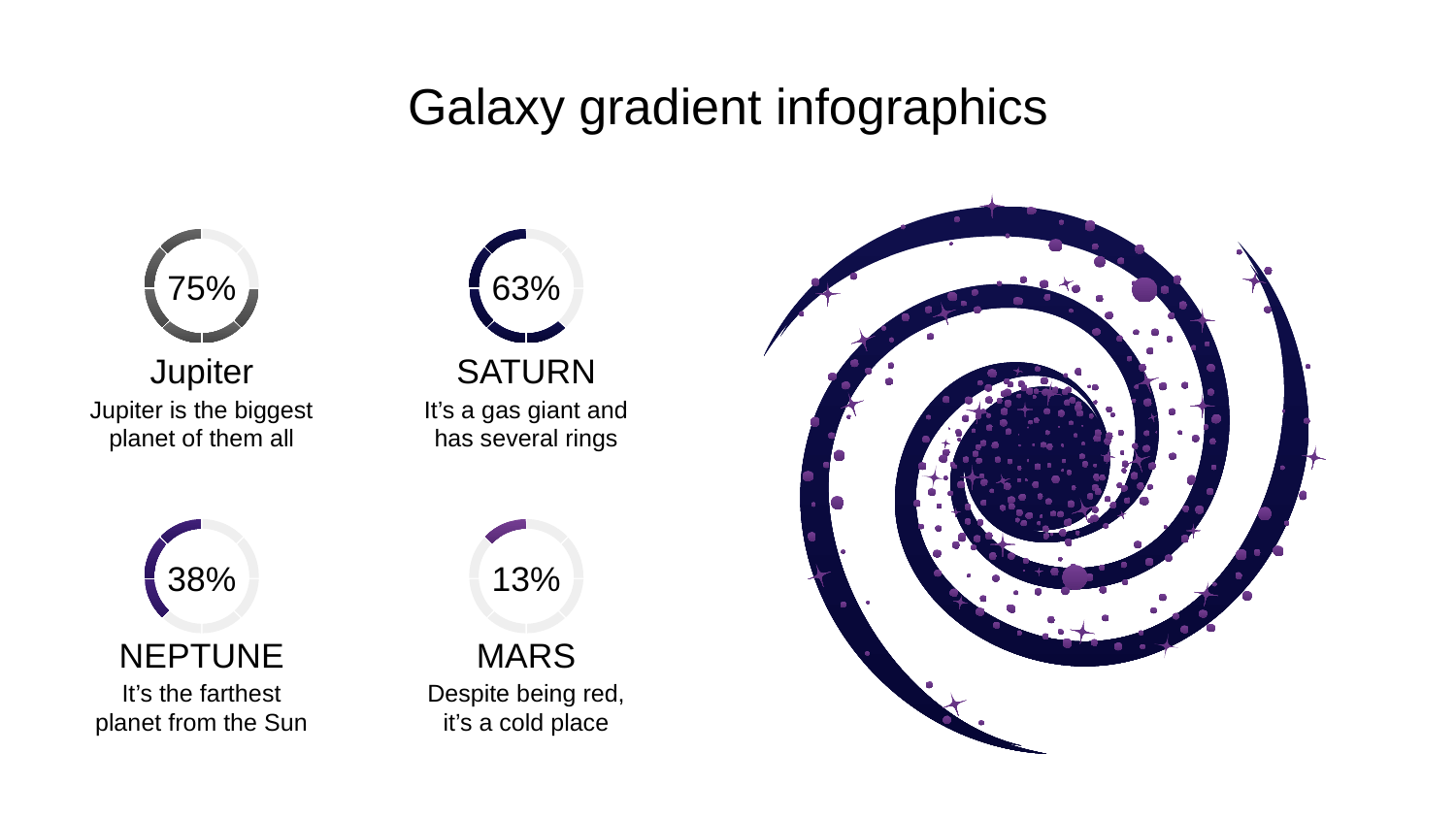

Galaxy gradient infographics

75%
63%

Jupiter
SATURN
Jupiter is the biggest planet of them all
It’s a gas giant and has several rings

38%
13%

NEPTUNE
MARS
It’s the farthest planet from the Sun
Despite being red, it’s a cold place